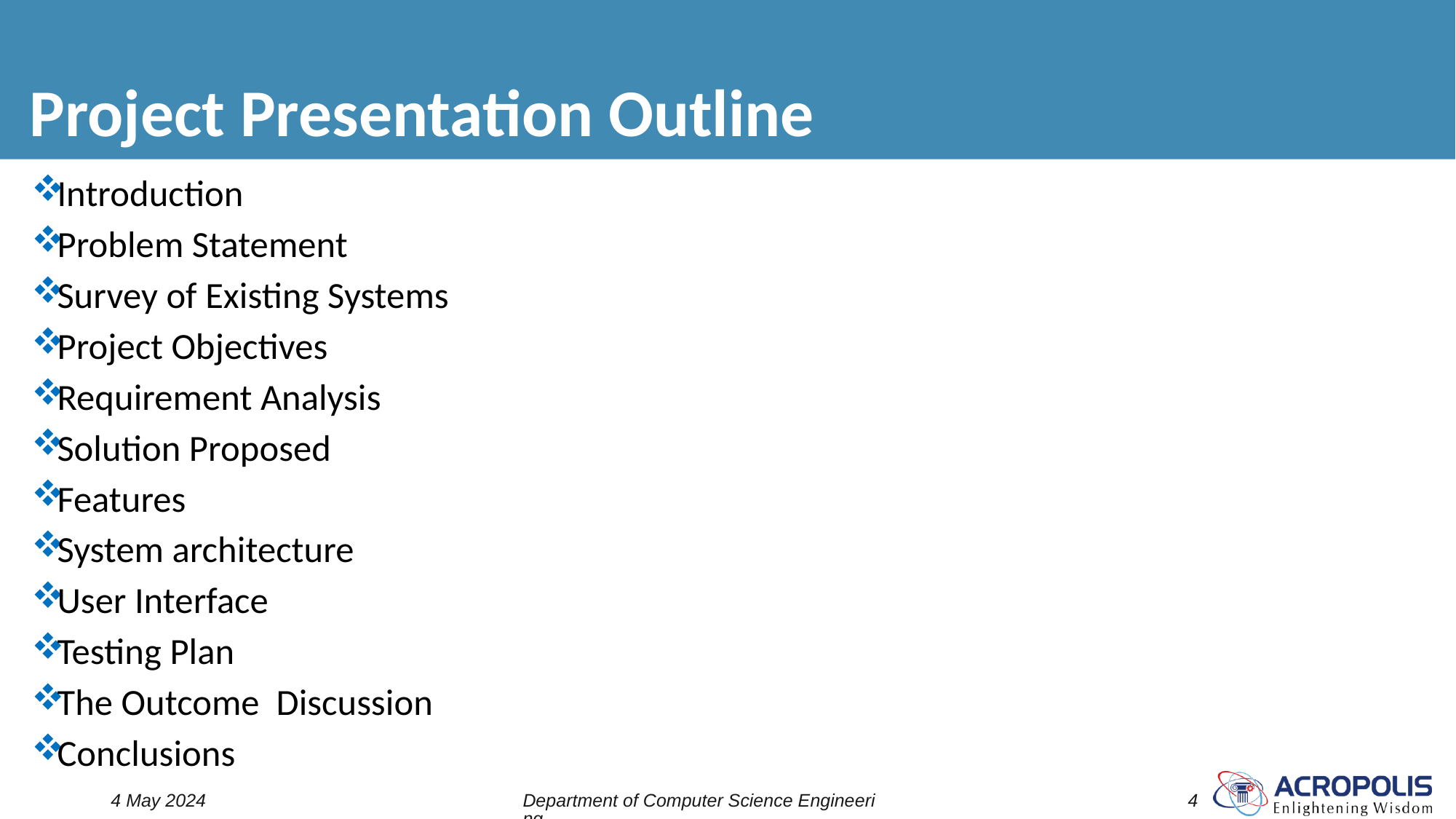

# Project Presentation Outline
Introduction
Problem Statement
Survey of Existing Systems
Project Objectives
Requirement Analysis
Solution Proposed
Features
System architecture
User Interface
Testing Plan
The Outcome  Discussion
Conclusions

4 May 2024
Department of Computer Science Engineering
4